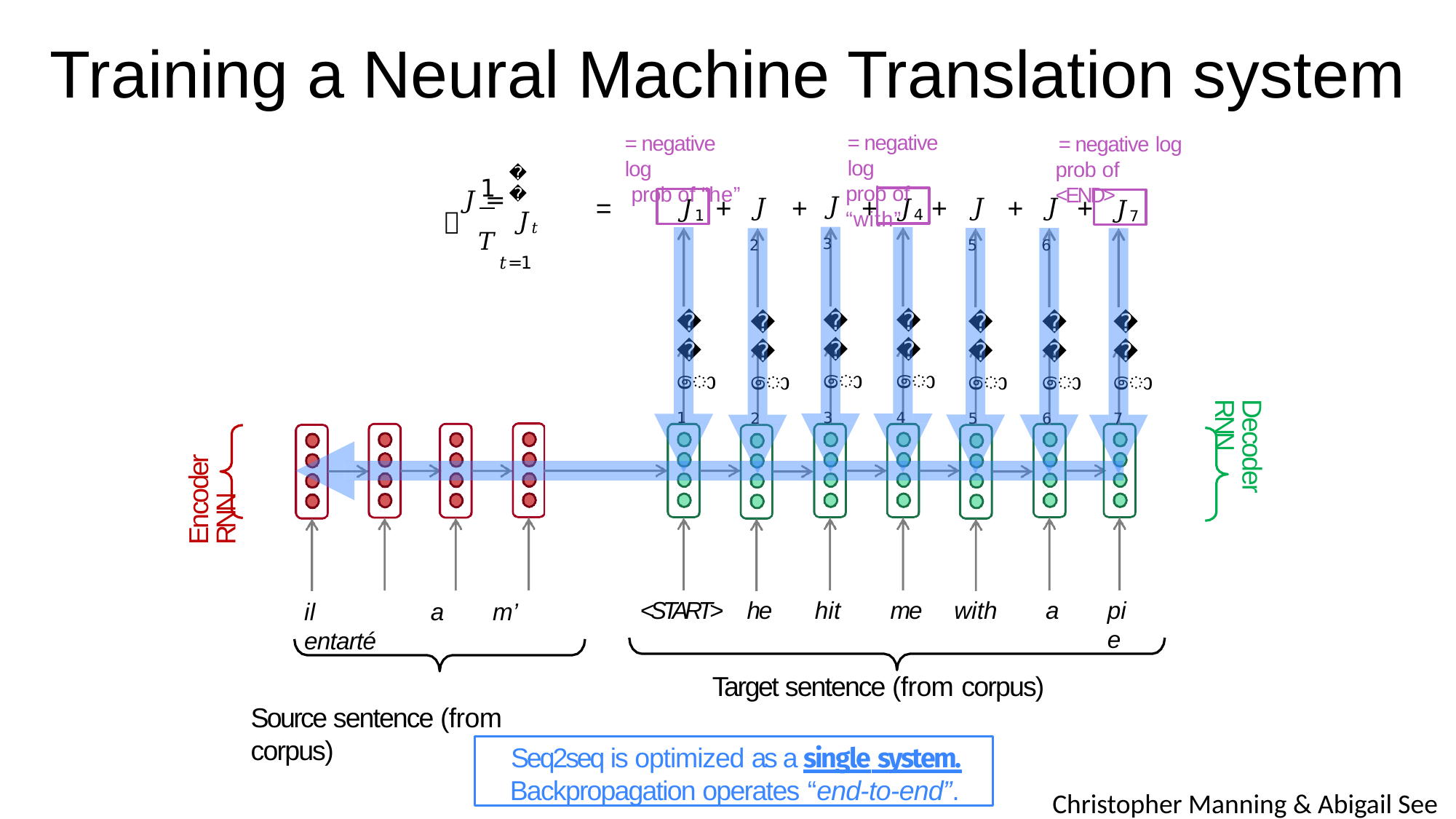

# Training a Neural Machine Translation system
= negative log
prob of “with”
= negative log
prob of “he”
= negative log
prob of <END>
𝑇
1
𝐽4
𝐽1
𝐽3
𝐽7
=
+
+
+
+
+
+
𝐽 =	෍  𝐽𝑡
𝑇
𝑡=1
𝐽5
𝐽6
𝐽2

𝑦ො3
𝑦ො4
𝑦ො1
𝑦ො5
𝑦ො6
𝑦ො2
𝑦ො7

Encoder RNN
Decoder RNN

<START>	he	hit	me	with

Target sentence (from corpus)
a
pie
il	a	m’	entarté

Source sentence (from corpus)

Seq2seq is optimized as a single system.
Backpropagation operates “end-to-end”.
Christopher Manning & Abigail See